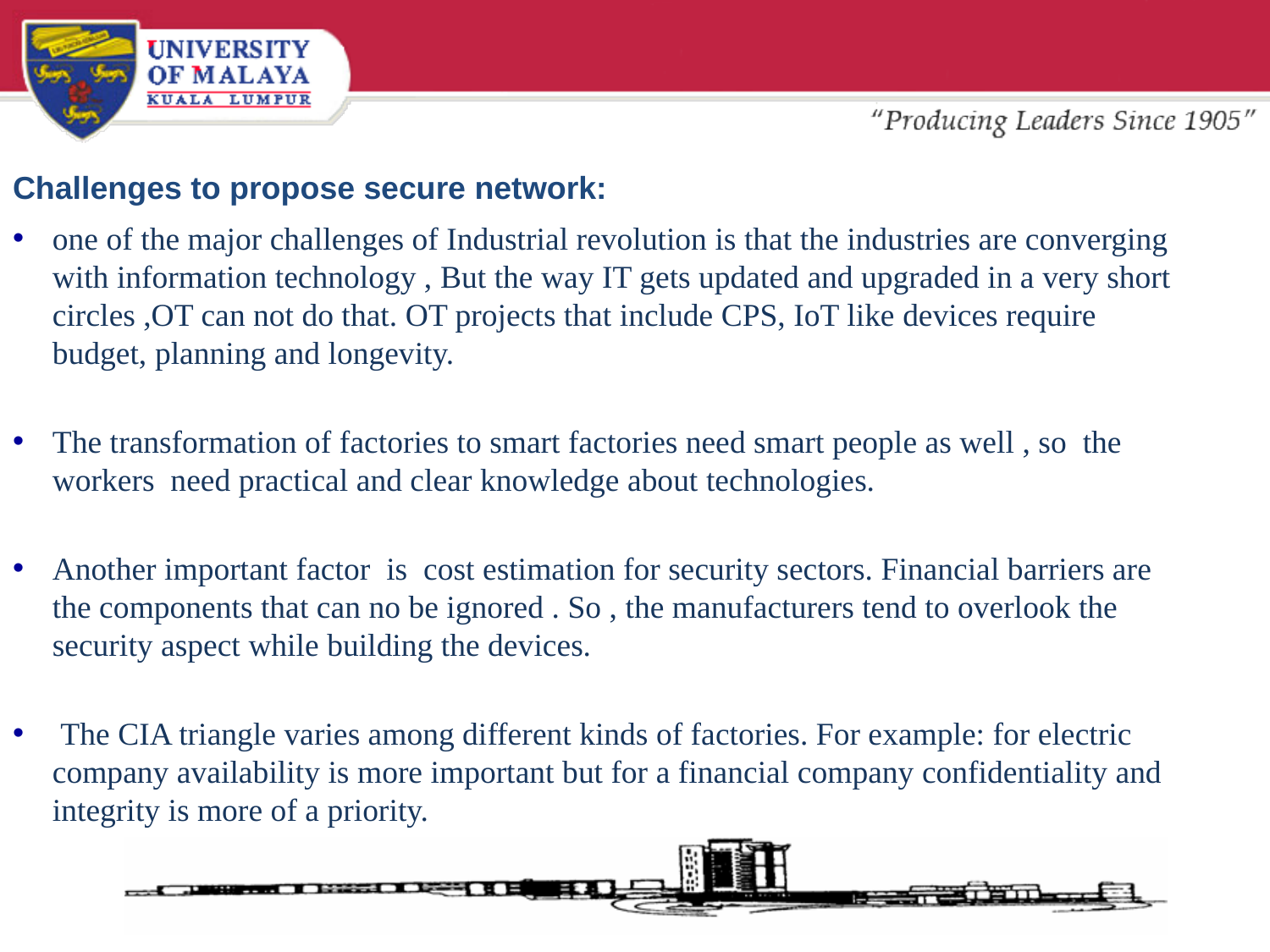

# Challenges to propose secure network:
one of the major challenges of Industrial revolution is that the industries are converging with information technology , But the way IT gets updated and upgraded in a very short circles ,OT can not do that. OT projects that include CPS, IoT like devices require budget, planning and longevity.

The transformation of factories to smart factories need smart people as well , so  the workers  need practical and clear knowledge about technologies.

Another important factor  is  cost estimation for security sectors. Financial barriers are the components that can no be ignored . So , the manufacturers tend to overlook the security aspect while building the devices.

 The CIA triangle varies among different kinds of factories. For example: for electric company availability is more important but for a financial company confidentiality and integrity is more of a priority.